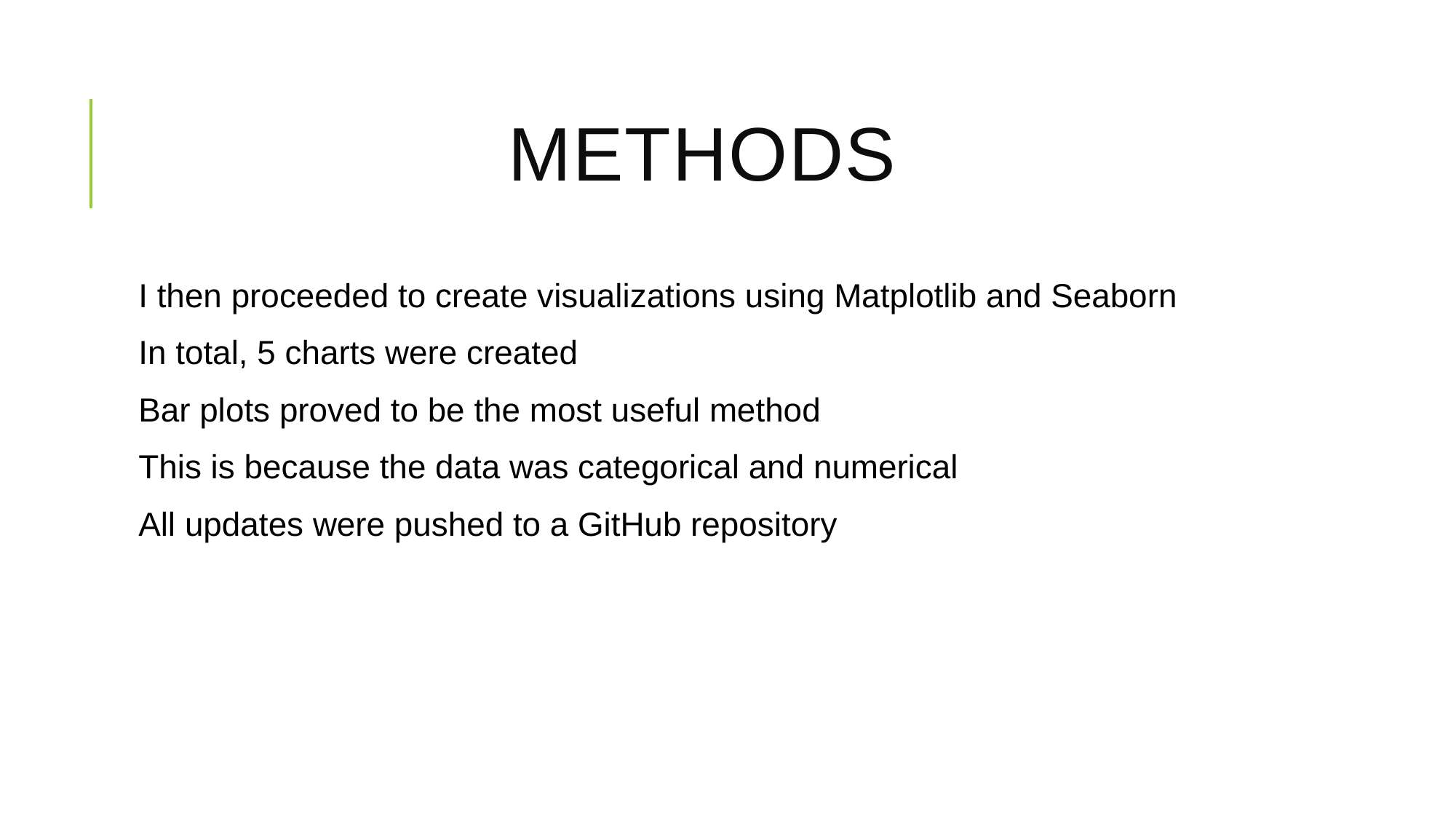

# Methods
I then proceeded to create visualizations using Matplotlib and Seaborn
In total, 5 charts were created
Bar plots proved to be the most useful method
This is because the data was categorical and numerical
All updates were pushed to a GitHub repository